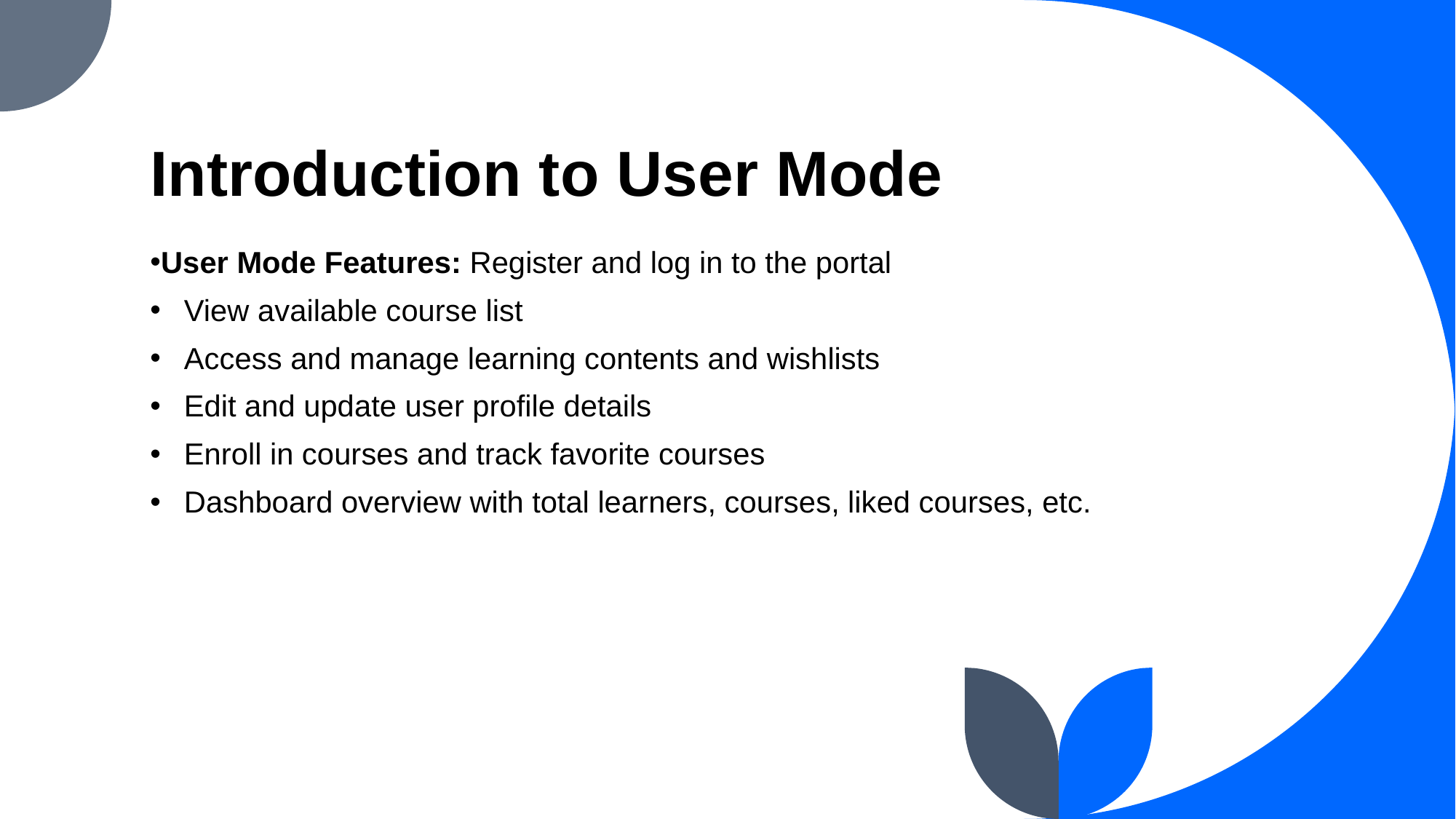

# Introduction to User Mode
User Mode Features: Register and log in to the portal
View available course list
Access and manage learning contents and wishlists
Edit and update user profile details
Enroll in courses and track favorite courses
Dashboard overview with total learners, courses, liked courses, etc.